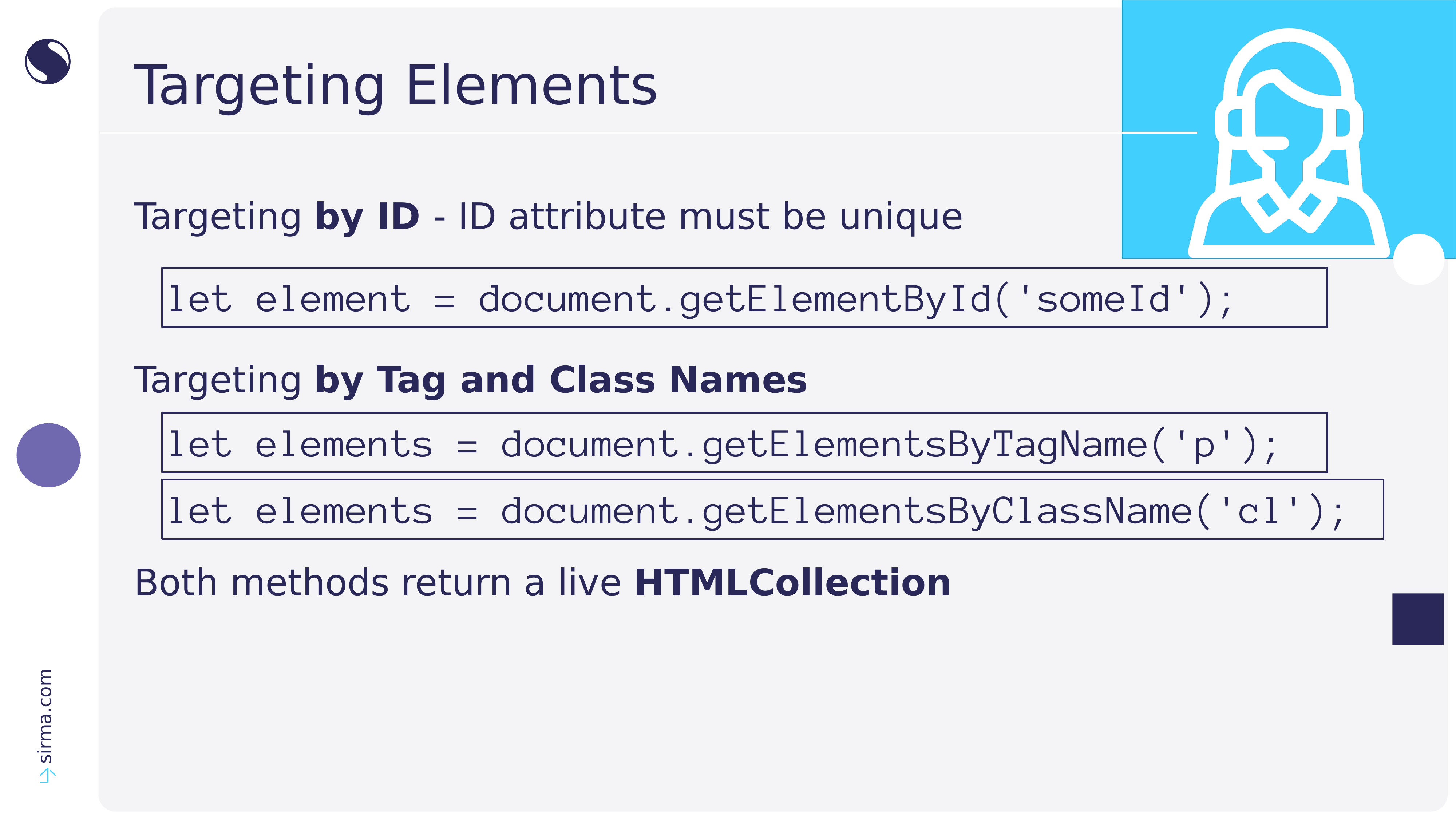

# Targeting Elements
Targeting by ID - ID attribute must be unique

Targeting by Tag and Class Names

Both methods return a live HTMLCollection

let element = document.getElementById('someId');
let elements = document.getElementsByTagName('p');
let elements = document.getElementsByClassName('cl');